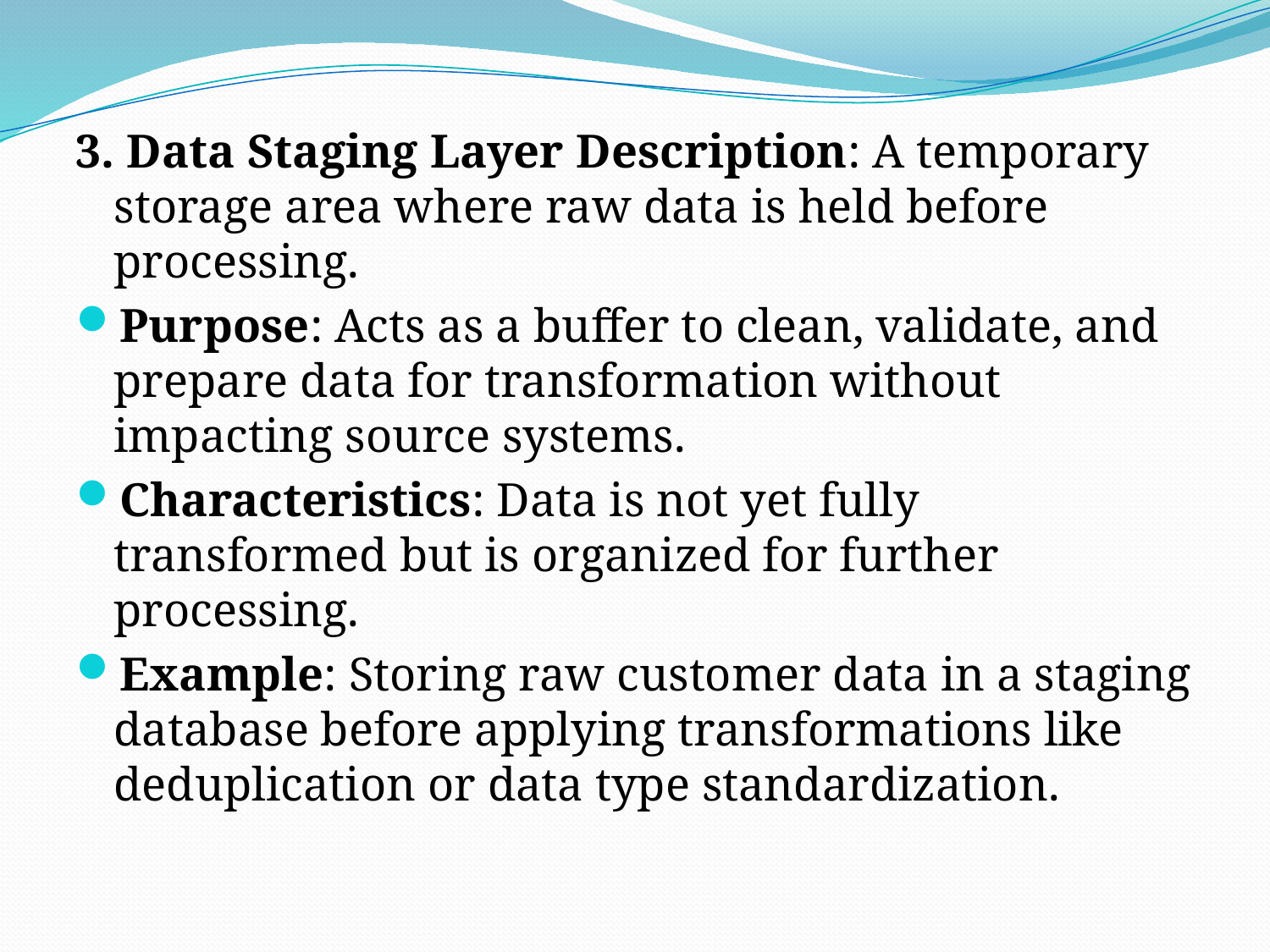

3. Data Staging Layer Description: A temporary storage area where raw data is held before processing.
Purpose: Acts as a buffer to clean, validate, and prepare data for transformation without impacting source systems.
Characteristics: Data is not yet fully transformed but is organized for further processing.
Example: Storing raw customer data in a staging database before applying transformations like deduplication or data type standardization.